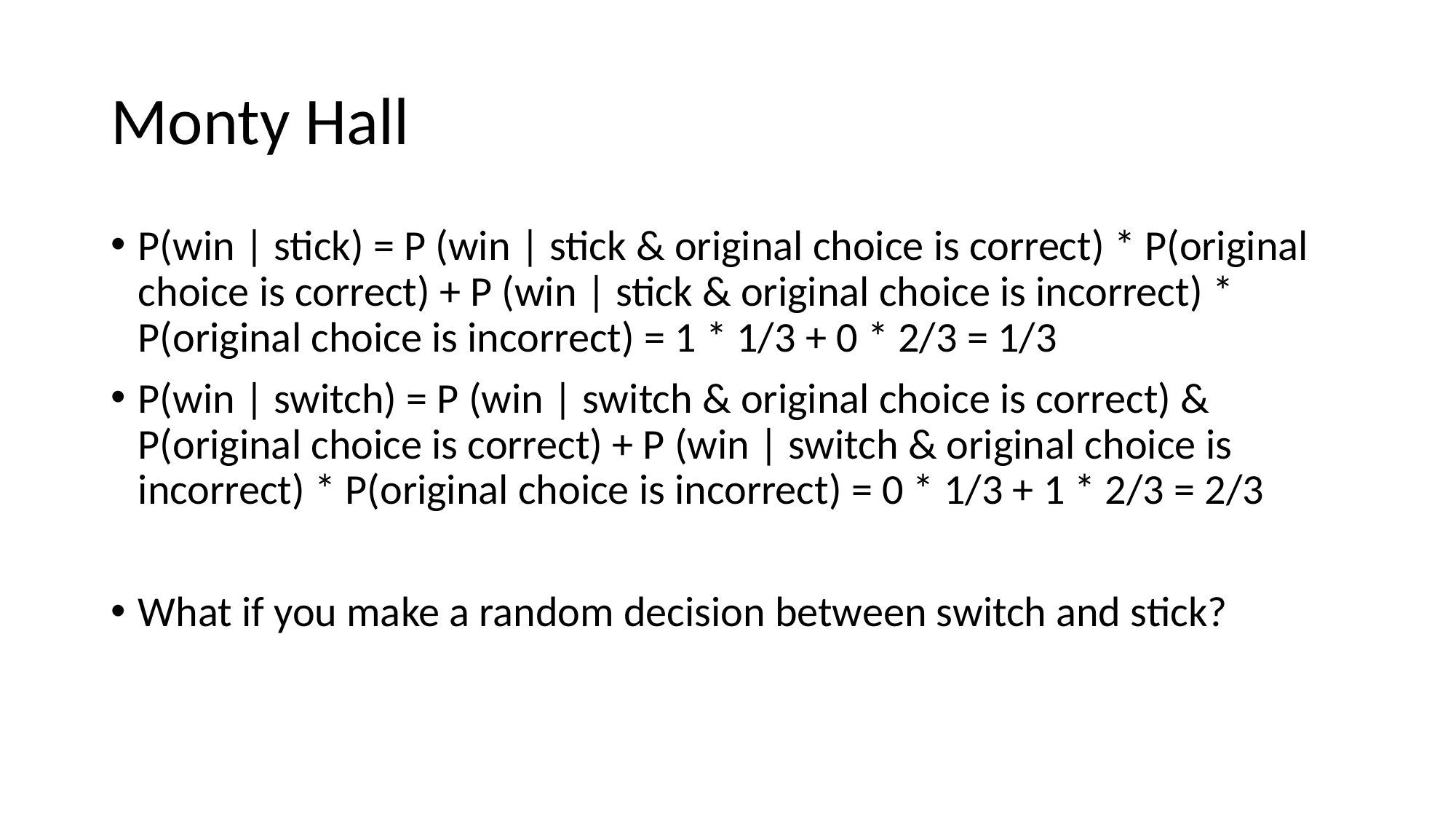

# Monty Hall
P(win | stick) = P (win | stick & original choice is correct) * P(original choice is correct) + P (win | stick & original choice is incorrect) * P(original choice is incorrect) = 1 * 1/3 + 0 * 2/3 = 1/3
P(win | switch) = P (win | switch & original choice is correct) & P(original choice is correct) + P (win | switch & original choice is incorrect) * P(original choice is incorrect) = 0 * 1/3 + 1 * 2/3 = 2/3

What if you make a random decision between switch and stick?